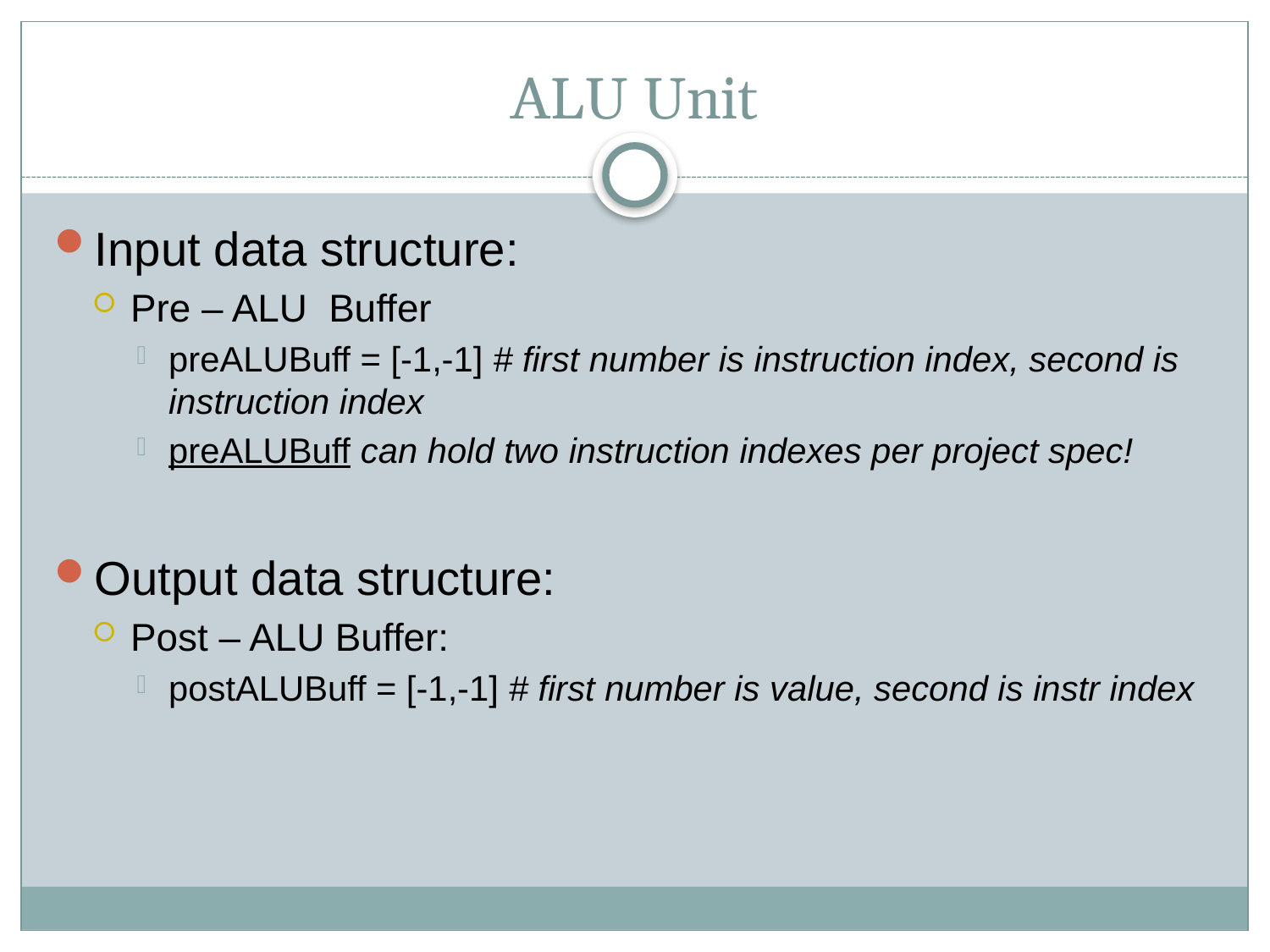

# ALU Unit
Input data structure:
Pre – ALU  Buffer
preALUBuff = [-1,-1] # first number is instruction index, second is instruction index
preALUBuff can hold two instruction indexes per project spec!

Output data structure:
Post – ALU Buffer:
postALUBuff = [-1,-1] # first number is value, second is instr index